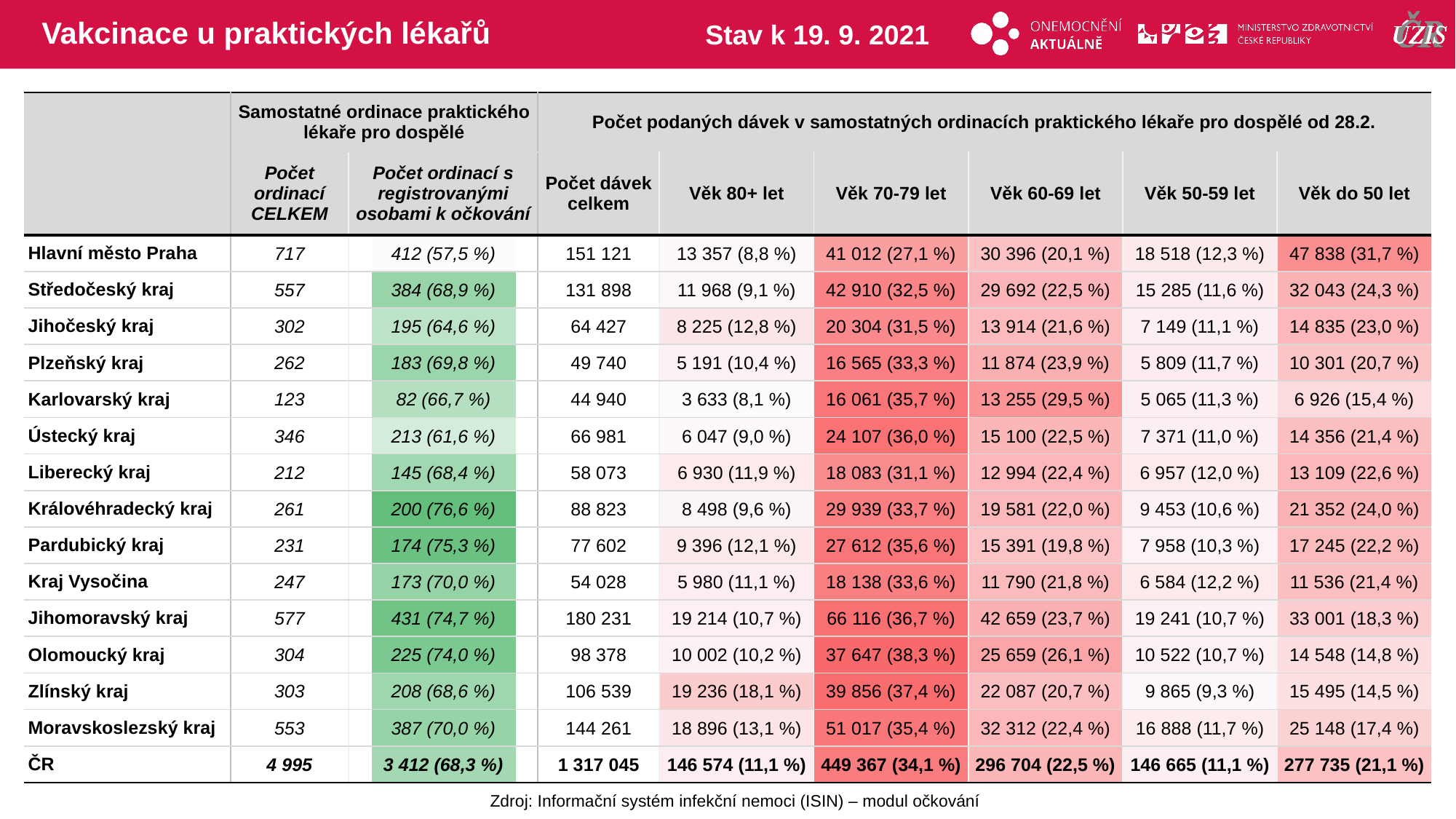

# Vakcinace u praktických lékařů
Stav k 19. 9. 2021
|  | Samostatné ordinace praktického lékaře pro dospělé |  | Počet podaných dávek v samostatných ordinacích praktického lékaře pro dospělé od 28.2. |  |  |  |  |  |
| --- | --- | --- | --- | --- | --- | --- | --- | --- |
|  | Počet ordinací CELKEM | Počet ordinací s registrovanými osobami k očkování | Počet dávek celkem | Věk 80+ let | Věk 70-79 let | Věk 60-69 let | Věk 50-59 let | Věk do 50 let |
| Hlavní město Praha | 717 | 412 (57,5 %) | 151 121 | 13 357 (8,8 %) | 41 012 (27,1 %) | 30 396 (20,1 %) | 18 518 (12,3 %) | 47 838 (31,7 %) |
| Středočeský kraj | 557 | 384 (68,9 %) | 131 898 | 11 968 (9,1 %) | 42 910 (32,5 %) | 29 692 (22,5 %) | 15 285 (11,6 %) | 32 043 (24,3 %) |
| Jihočeský kraj | 302 | 195 (64,6 %) | 64 427 | 8 225 (12,8 %) | 20 304 (31,5 %) | 13 914 (21,6 %) | 7 149 (11,1 %) | 14 835 (23,0 %) |
| Plzeňský kraj | 262 | 183 (69,8 %) | 49 740 | 5 191 (10,4 %) | 16 565 (33,3 %) | 11 874 (23,9 %) | 5 809 (11,7 %) | 10 301 (20,7 %) |
| Karlovarský kraj | 123 | 82 (66,7 %) | 44 940 | 3 633 (8,1 %) | 16 061 (35,7 %) | 13 255 (29,5 %) | 5 065 (11,3 %) | 6 926 (15,4 %) |
| Ústecký kraj | 346 | 213 (61,6 %) | 66 981 | 6 047 (9,0 %) | 24 107 (36,0 %) | 15 100 (22,5 %) | 7 371 (11,0 %) | 14 356 (21,4 %) |
| Liberecký kraj | 212 | 145 (68,4 %) | 58 073 | 6 930 (11,9 %) | 18 083 (31,1 %) | 12 994 (22,4 %) | 6 957 (12,0 %) | 13 109 (22,6 %) |
| Královéhradecký kraj | 261 | 200 (76,6 %) | 88 823 | 8 498 (9,6 %) | 29 939 (33,7 %) | 19 581 (22,0 %) | 9 453 (10,6 %) | 21 352 (24,0 %) |
| Pardubický kraj | 231 | 174 (75,3 %) | 77 602 | 9 396 (12,1 %) | 27 612 (35,6 %) | 15 391 (19,8 %) | 7 958 (10,3 %) | 17 245 (22,2 %) |
| Kraj Vysočina | 247 | 173 (70,0 %) | 54 028 | 5 980 (11,1 %) | 18 138 (33,6 %) | 11 790 (21,8 %) | 6 584 (12,2 %) | 11 536 (21,4 %) |
| Jihomoravský kraj | 577 | 431 (74,7 %) | 180 231 | 19 214 (10,7 %) | 66 116 (36,7 %) | 42 659 (23,7 %) | 19 241 (10,7 %) | 33 001 (18,3 %) |
| Olomoucký kraj | 304 | 225 (74,0 %) | 98 378 | 10 002 (10,2 %) | 37 647 (38,3 %) | 25 659 (26,1 %) | 10 522 (10,7 %) | 14 548 (14,8 %) |
| Zlínský kraj | 303 | 208 (68,6 %) | 106 539 | 19 236 (18,1 %) | 39 856 (37,4 %) | 22 087 (20,7 %) | 9 865 (9,3 %) | 15 495 (14,5 %) |
| Moravskoslezský kraj | 553 | 387 (70,0 %) | 144 261 | 18 896 (13,1 %) | 51 017 (35,4 %) | 32 312 (22,4 %) | 16 888 (11,7 %) | 25 148 (17,4 %) |
| ČR | 4 995 | 3 412 (68,3 %) | 1 317 045 | 146 574 (11,1 %) | 449 367 (34,1 %) | 296 704 (22,5 %) | 146 665 (11,1 %) | 277 735 (21,1 %) |
|  |  |  |  |  |
| --- | --- | --- | --- | --- |
|  |  |  |  |  |
|  |  |  |  |  |
|  |  |  |  |  |
|  |  |  |  |  |
|  |  |  |  |  |
|  |  |  |  |  |
|  |  |  |  |  |
|  |  |  |  |  |
|  |  |  |  |  |
|  |  |  |  |  |
|  |  |  |  |  |
|  |  |  |  |  |
|  |  |  |  |  |
|  |  |  |  |  |
|  |
| --- |
|  |
|  |
|  |
|  |
|  |
|  |
|  |
|  |
|  |
|  |
|  |
|  |
|  |
|  |
Zdroj: Informační systém infekční nemoci (ISIN) – modul očkování